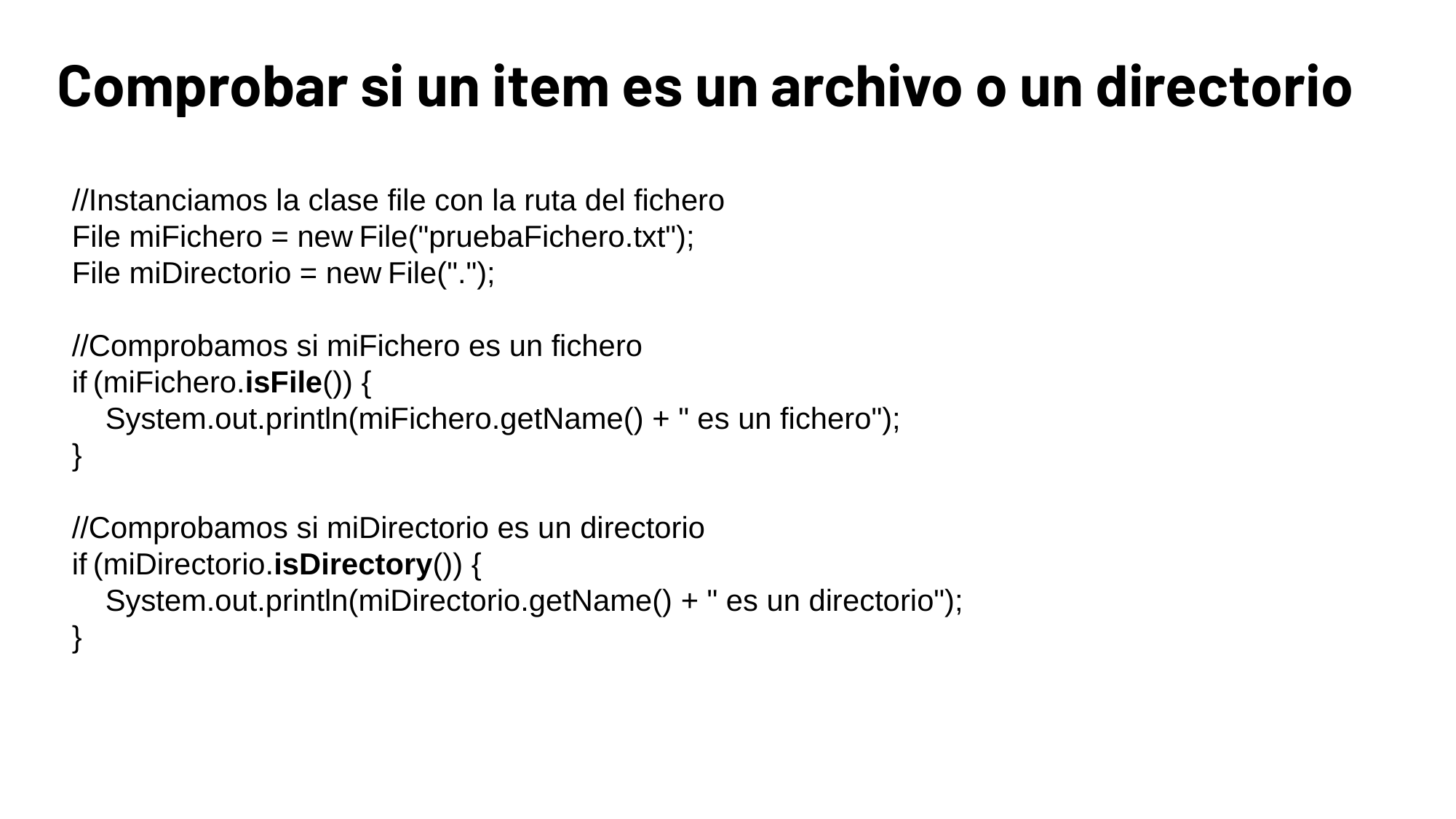

# Comprobar si un item es un archivo o un directorio
//Instanciamos la clase file con la ruta del fichero
File miFichero = new File("pruebaFichero.txt");
File miDirectorio = new File(".");

//Comprobamos si miFichero es un fichero
if (miFichero.isFile()) {
    System.out.println(miFichero.getName() + " es un fichero");
}

//Comprobamos si miDirectorio es un directorio
if (miDirectorio.isDirectory()) {
    System.out.println(miDirectorio.getName() + " es un directorio");
}